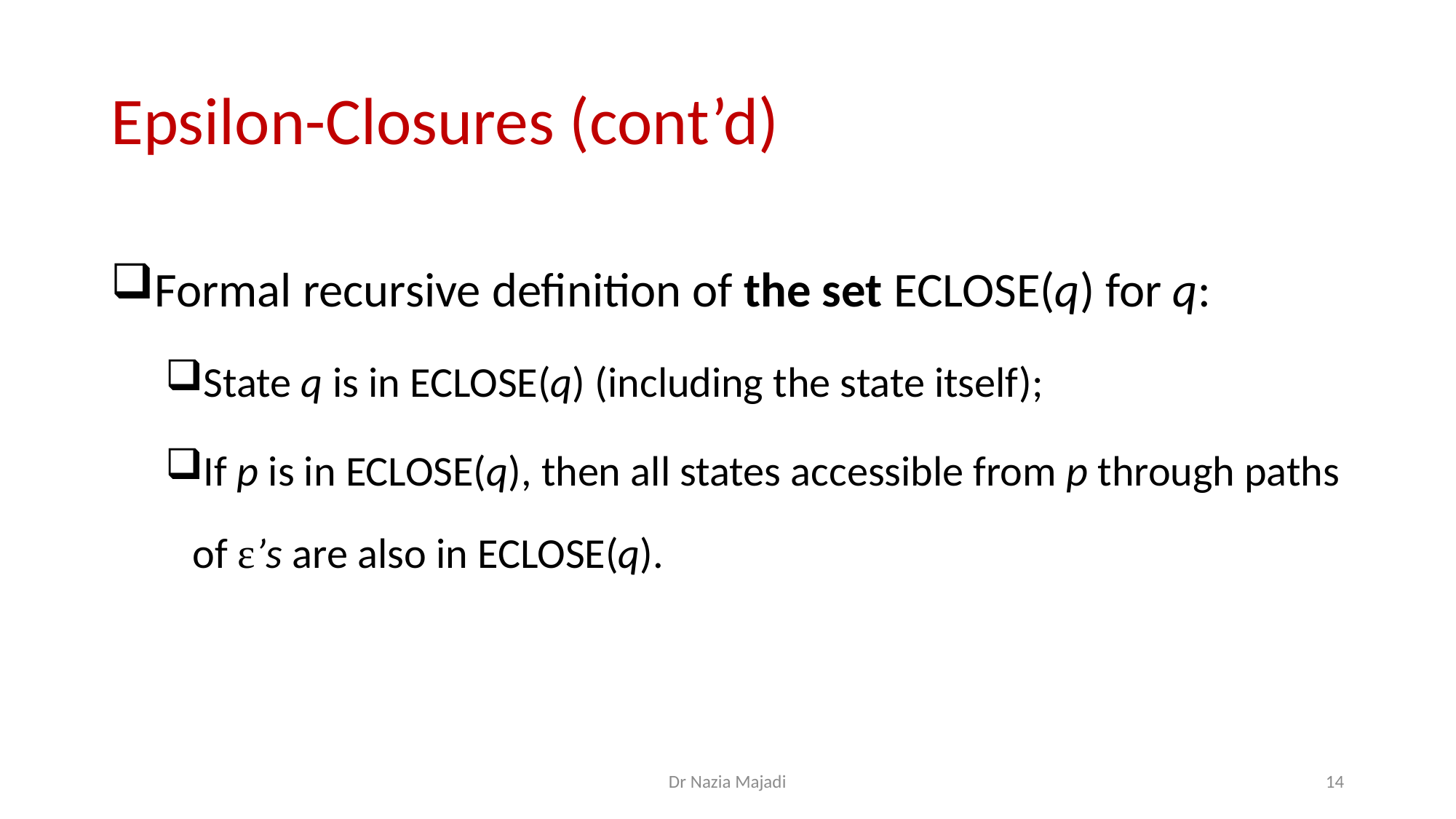

# Epsilon-Closures (cont’d)
Formal recursive definition of the set ECLOSE(q) for q:
State q is in ECLOSE(q) (including the state itself);
If p is in ECLOSE(q), then all states accessible from p through paths of ε’s are also in ECLOSE(q).

Dr Nazia Majadi
14